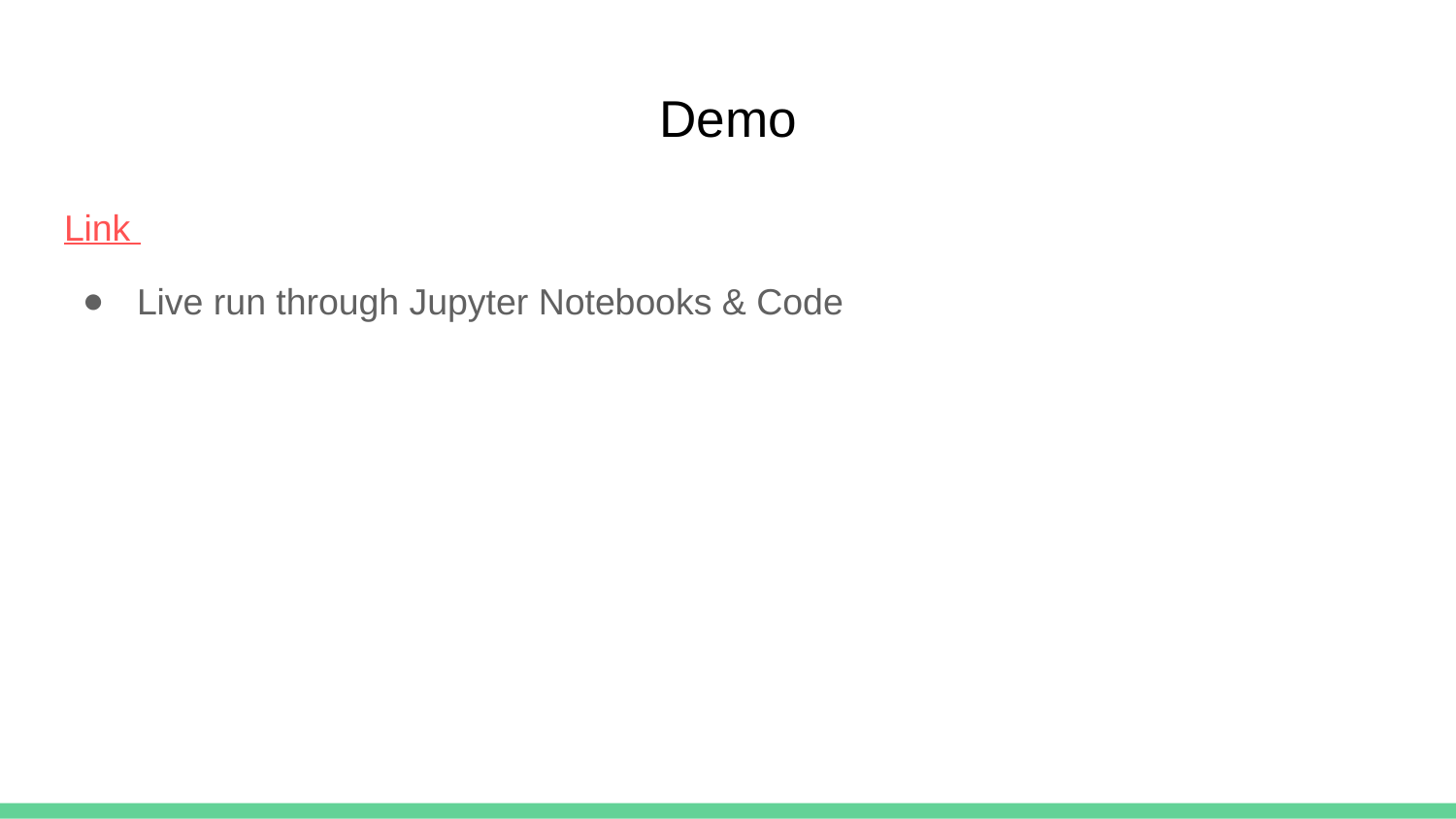

# Demo

Link
Live run through Jupyter Notebooks & Code